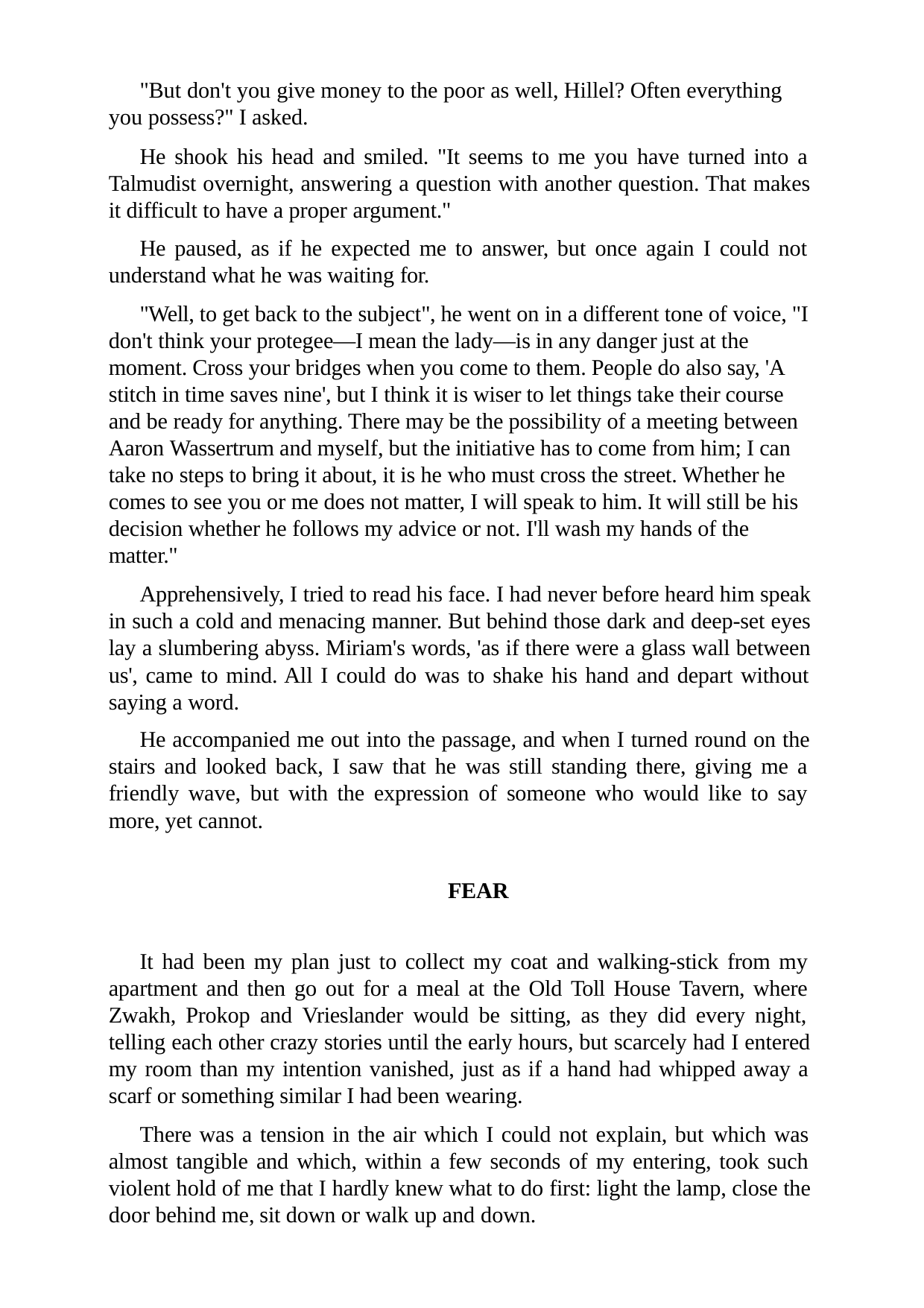

"But don't you give money to the poor as well, Hillel? Often everything  you possess?" I asked.
He shook his head and smiled. "It seems to me you have turned into a  Talmudist overnight, answering a question with another question. That makes  it difficult to have a proper argument."
He paused, as if he expected me to answer, but once again I could not  understand what he was waiting for.
"Well, to get back to the subject", he went on in a different tone of voice, "I  don't think your protegee—I mean the lady—is in any danger just at the  moment. Cross your bridges when you come to them. People do also say, 'A  stitch in time saves nine', but I think it is wiser to let things take their course  and be ready for anything. There may be the possibility of a meeting between  Aaron Wassertrum and myself, but the initiative has to come from him; I can  take no steps to bring it about, it is he who must cross the street. Whether he  comes to see you or me does not matter, I will speak to him. It will still be his  decision whether he follows my advice or not. I'll wash my hands of the  matter."
Apprehensively, I tried to read his face. I had never before heard him speak  in such a cold and menacing manner. But behind those dark and deep-set eyes  lay a slumbering abyss. Miriam's words, 'as if there were a glass wall between  us', came to mind. All I could do was to shake his hand and depart without  saying a word.
He accompanied me out into the passage, and when I turned round on the  stairs and looked back, I saw that he was still standing there, giving me a  friendly wave, but with the expression of someone who would like to say  more, yet cannot.

FEAR

It had been my plan just to collect my coat and walking-stick from my  apartment and then go out for a meal at the Old Toll House Tavern, where  Zwakh, Prokop and Vrieslander would be sitting, as they did every night,  telling each other crazy stories until the early hours, but scarcely had I entered  my room than my intention vanished, just as if a hand had whipped away a  scarf or something similar I had been wearing.
There was a tension in the air which I could not explain, but which was  almost tangible and which, within a few seconds of my entering, took such  violent hold of me that I hardly knew what to do first: light the lamp, close the  door behind me, sit down or walk up and down.